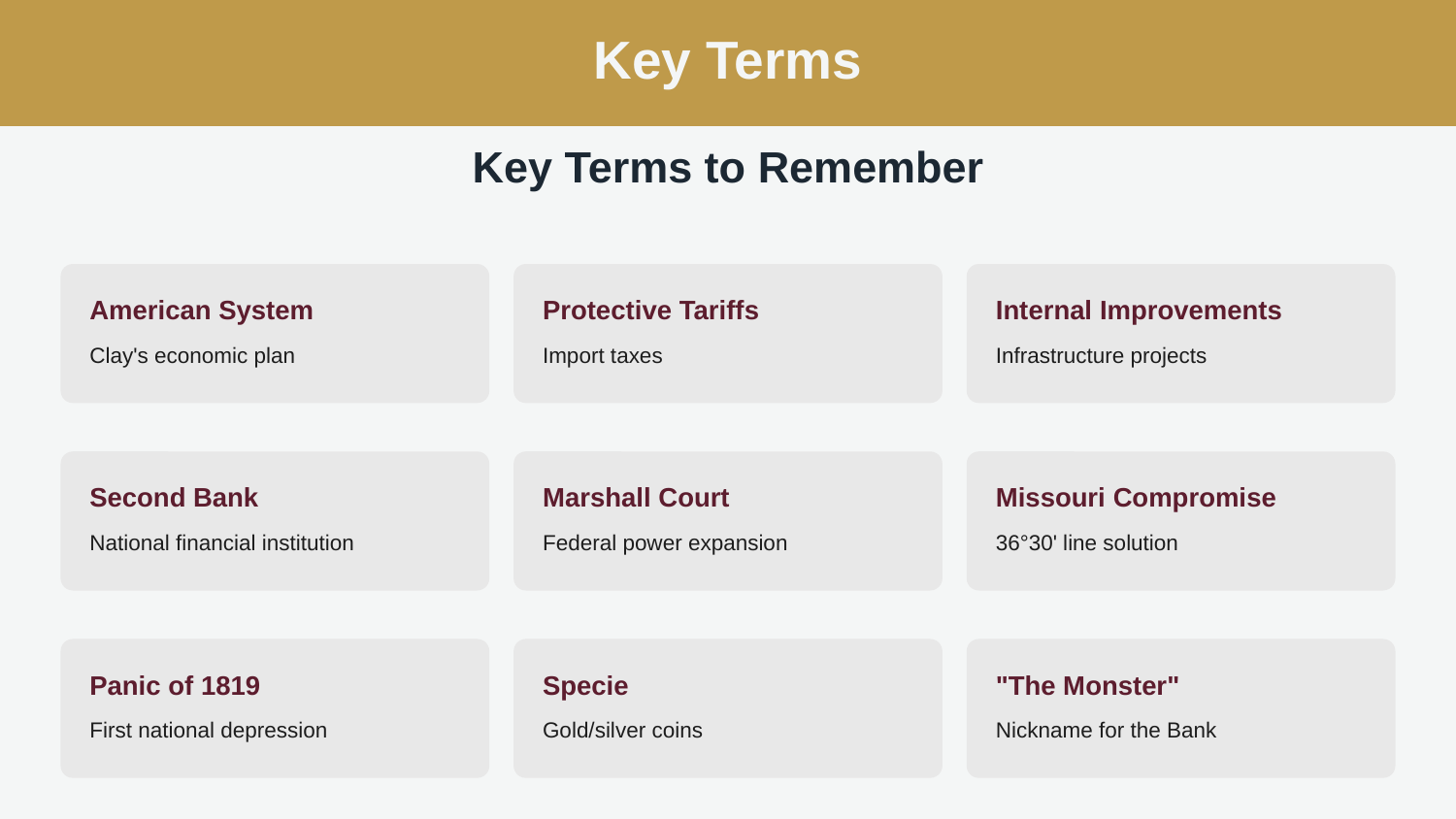

Key Terms
Key Terms to Remember

American System
Protective Tariffs
Internal Improvements
Clay's economic plan
Import taxes
Infrastructure projects

Second Bank
Marshall Court
Missouri Compromise
National financial institution
Federal power expansion
36°30' line solution

Panic of 1819
Specie
"The Monster"
First national depression
Gold/silver coins
Nickname for the Bank